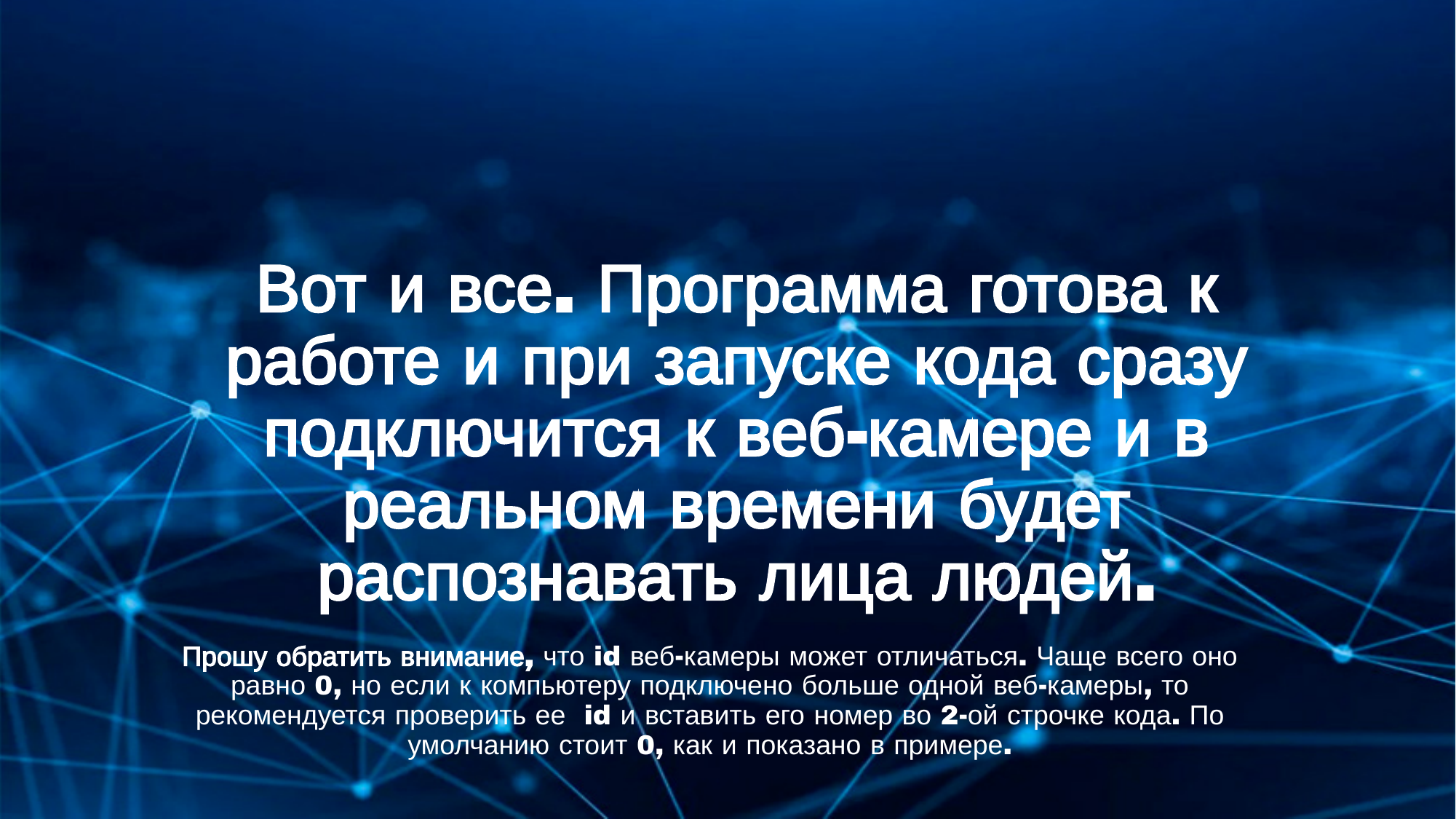

# Вот и все. Программа готова к работе и при запуске кода сразу подключится к веб-камере и в реальном времени будет распознавать лица людей.
Прошу обратить внимание, что id веб-камеры может отличаться. Чаще всего оно равно 0, но если к компьютеру подключено больше одной веб-камеры, то рекомендуется проверить ее  id и вставить его номер во 2-ой строчке кода. По умолчанию стоит 0, как и показано в примере.